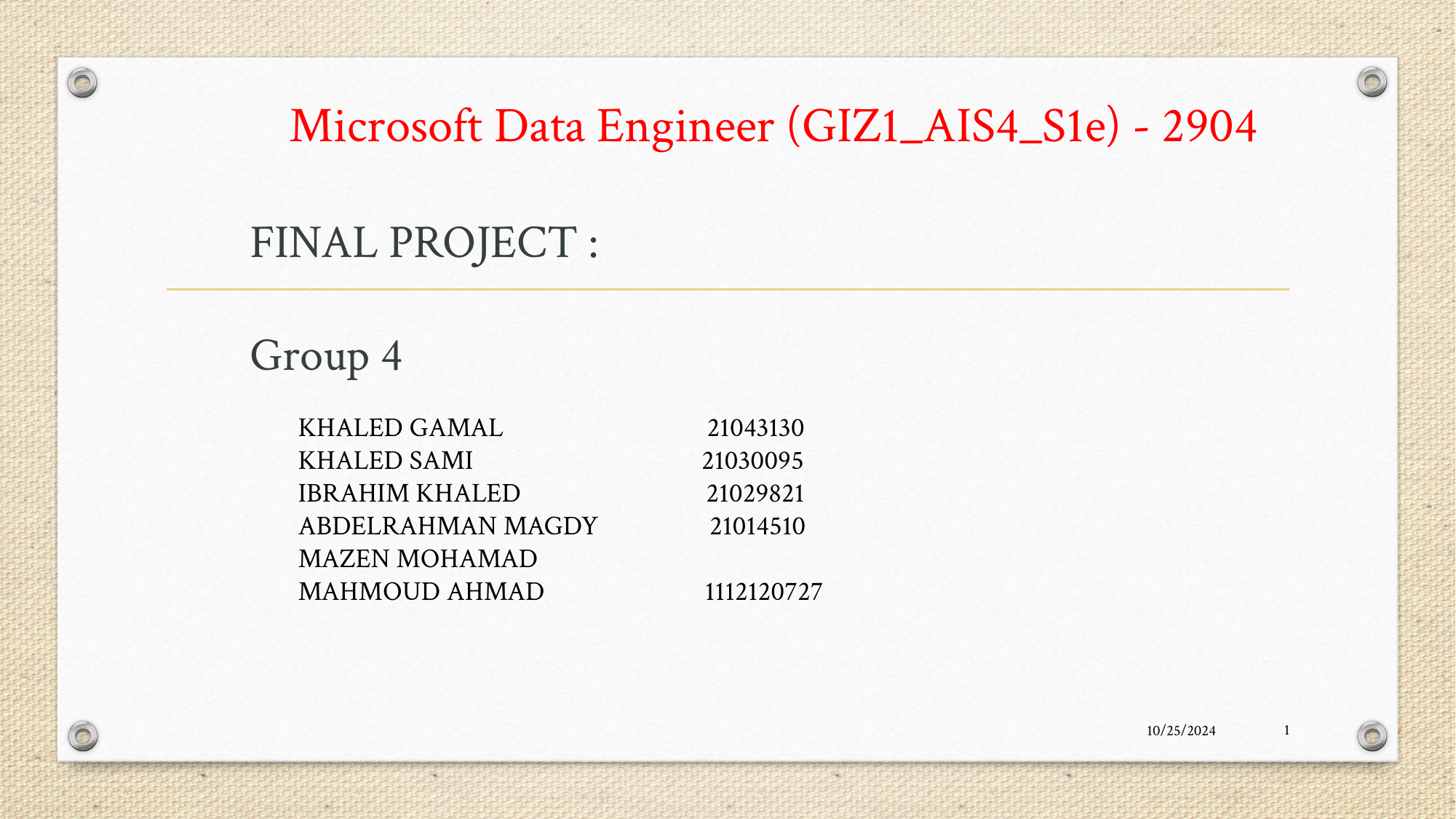

# Microsoft Data Engineer (GIZ1_AIS4_S1e) - 2904
FINAL PROJECT :

Group 4

KHALED GAMAL                                 21043130
KHALED SAMI                                     21030095
IBRAHIM KHALED                              21029821
ABDELRAHMAN MAGDY                  21014510
MAZEN MOHAMAD
MAHMOUD AHMAD                          1112120727

10/25/2024
1